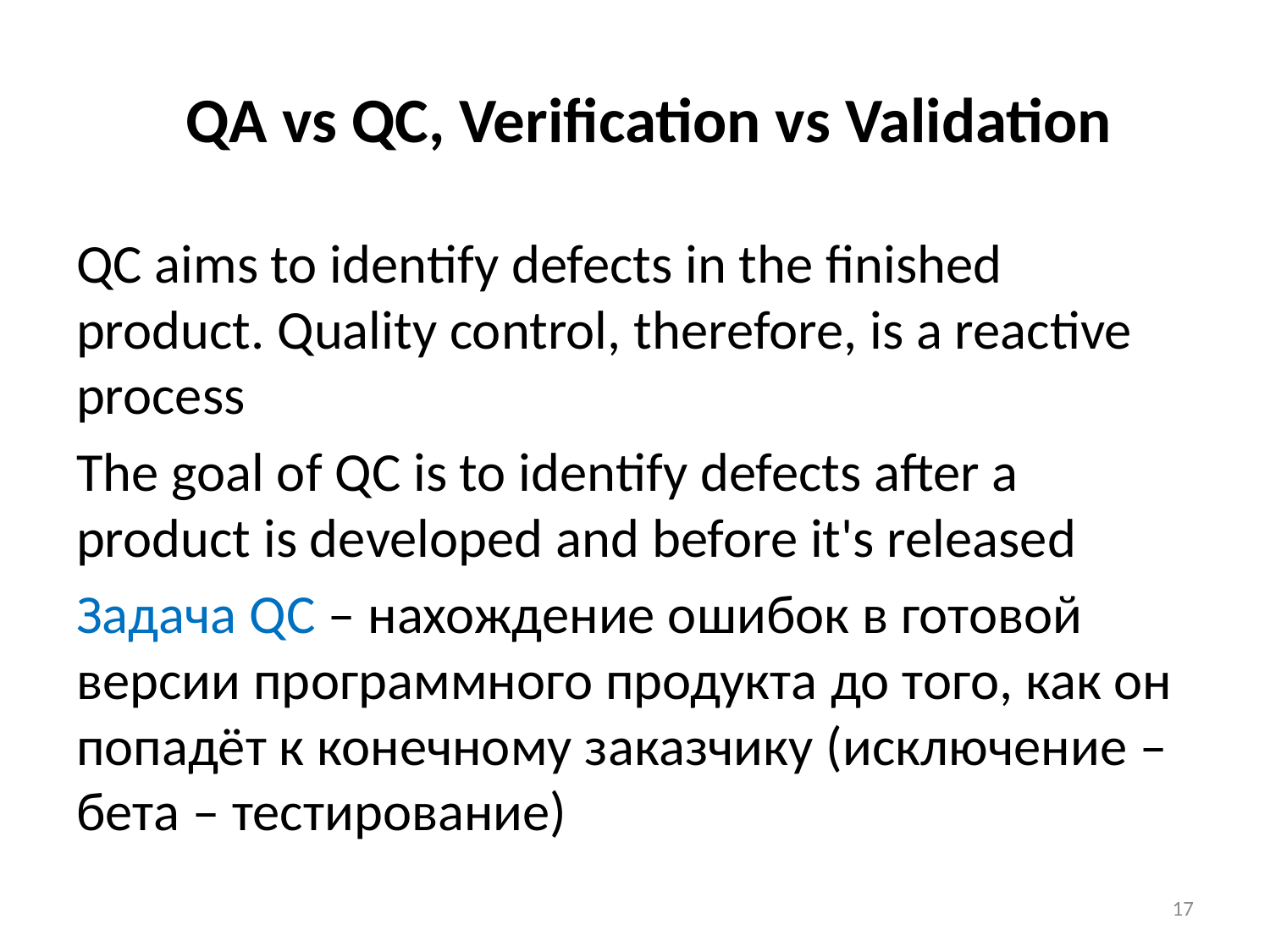

# QA vs QC, Verification vs Validation
QC aims to identify defects in the finished product. Quality control, therefore, is a reactive process
The goal of QC is to identify defects after a product is developed and before it's released
Задача QС – нахождение ошибок в готовой версии программного продукта до того, как он попадёт к конечному заказчику (исключение – бета – тестирование)
17